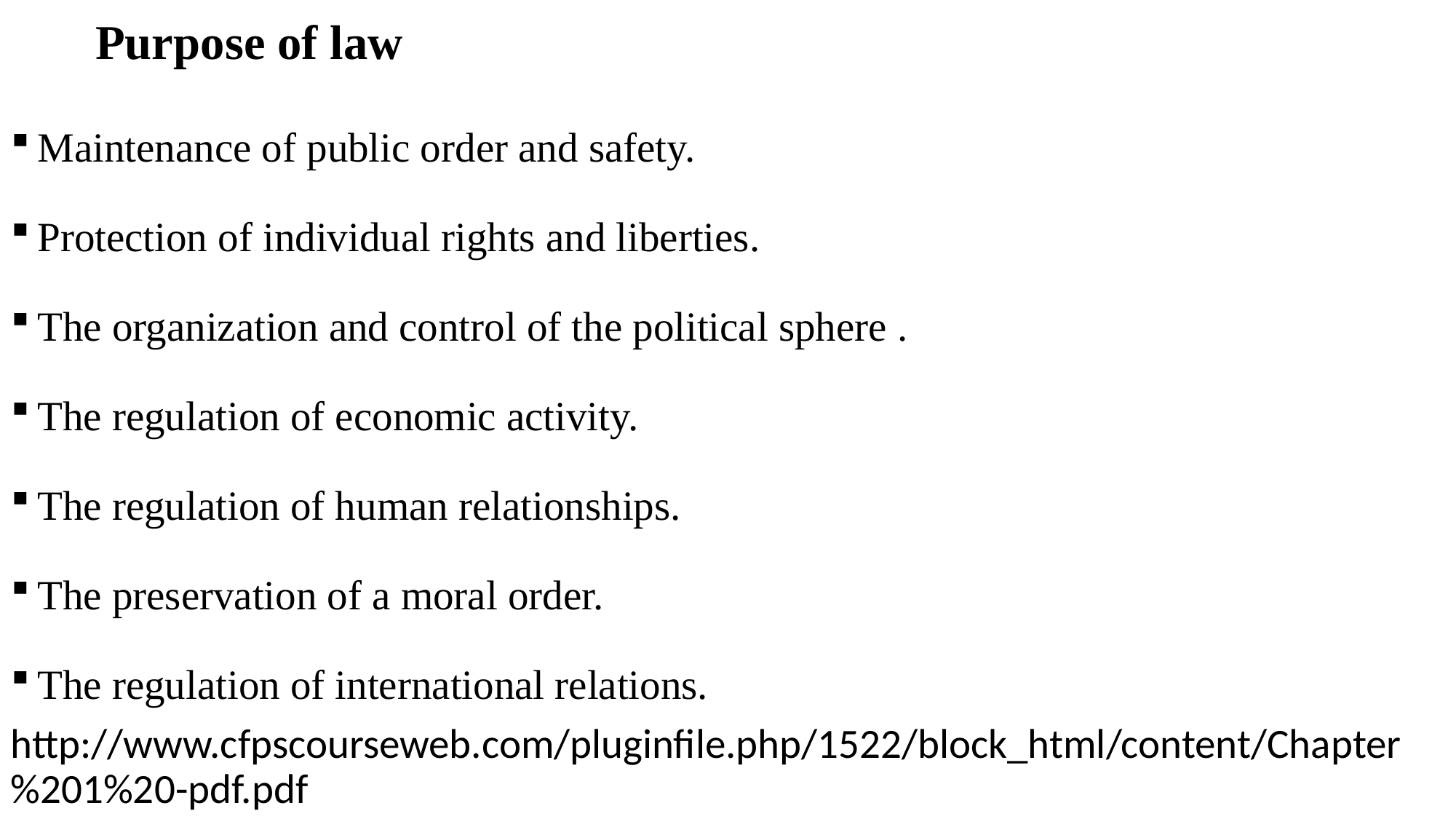

# Purpose of law
Maintenance of public order and safety.
Protection of individual rights and liberties.
The organization and control of the political sphere .
The regulation of economic activity.
The regulation of human relationships.
The preservation of a moral order.
The regulation of international relations.
http://www.cfpscourseweb.com/pluginfile.php/1522/block_html/content/Chapter%201%20-pdf.pdf